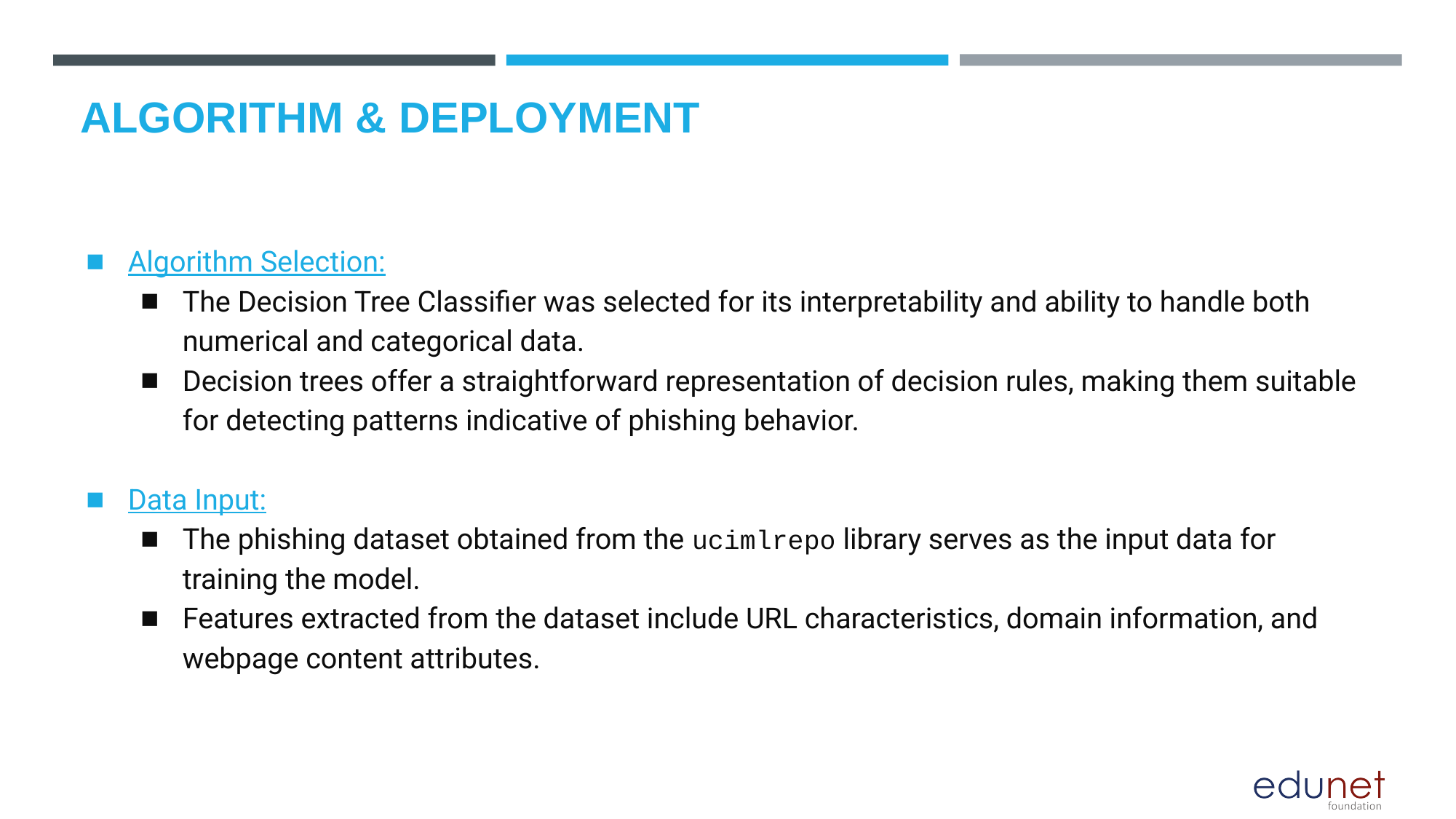

# ALGORITHM & DEPLOYMENT

Algorithm Selection:
The Decision Tree Classifier was selected for its interpretability and ability to handle both numerical and categorical data.
Decision trees offer a straightforward representation of decision rules, making them suitable for detecting patterns indicative of phishing behavior.

Data Input:
The phishing dataset obtained from the ucimlrepo library serves as the input data for training the model.
Features extracted from the dataset include URL characteristics, domain information, and webpage content attributes.